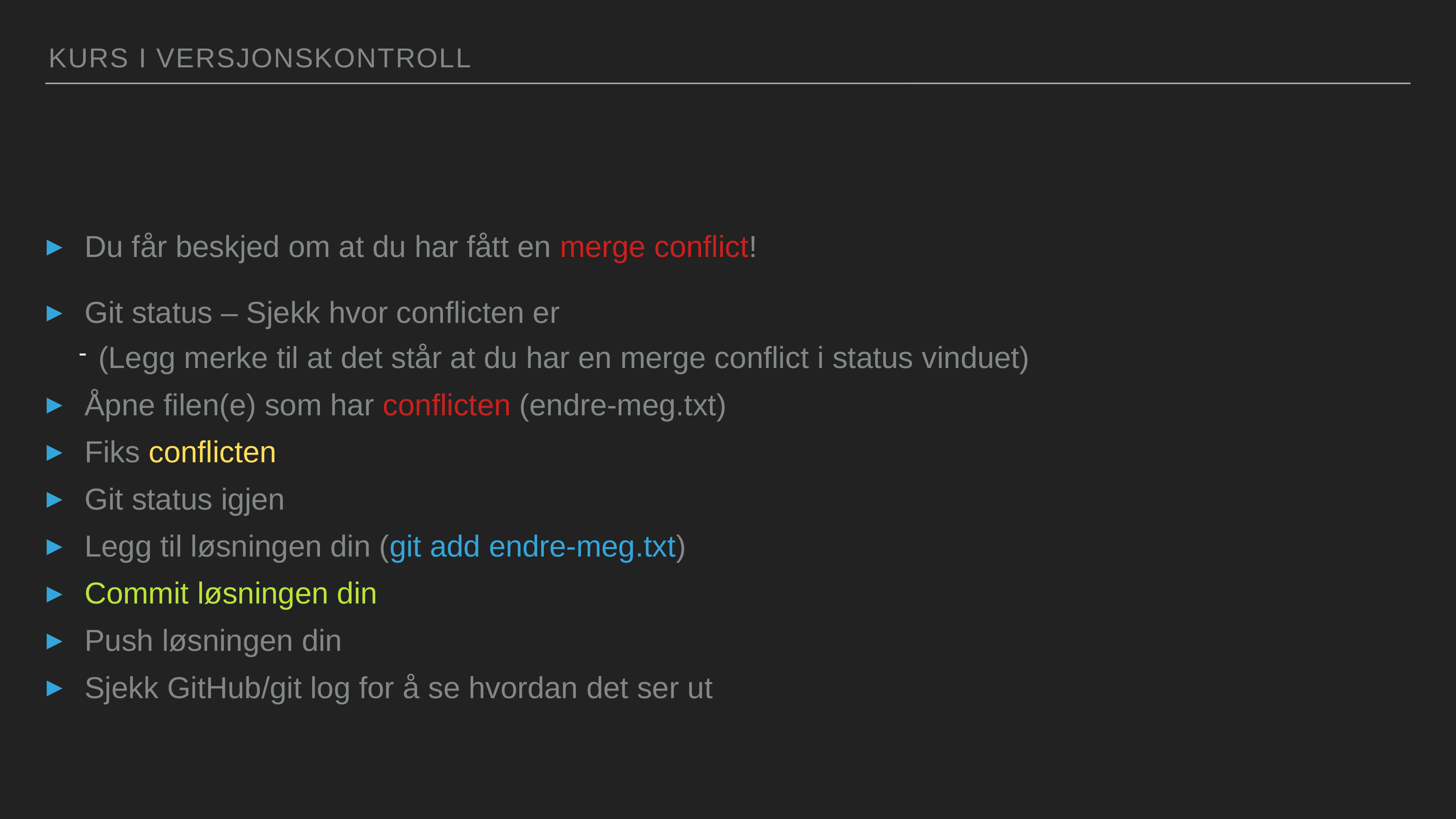

Kurs i versjonskontroll
Du får beskjed om at du har fått en merge conflict!
Git status – Sjekk hvor conflicten er
(Legg merke til at det står at du har en merge conflict i status vinduet)
Åpne filen(e) som har conflicten (endre-meg.txt)
Fiks conflicten
Git status igjen
Legg til løsningen din (git add endre-meg.txt)
Commit løsningen din
Push løsningen din
Sjekk GitHub/git log for å se hvordan det ser ut